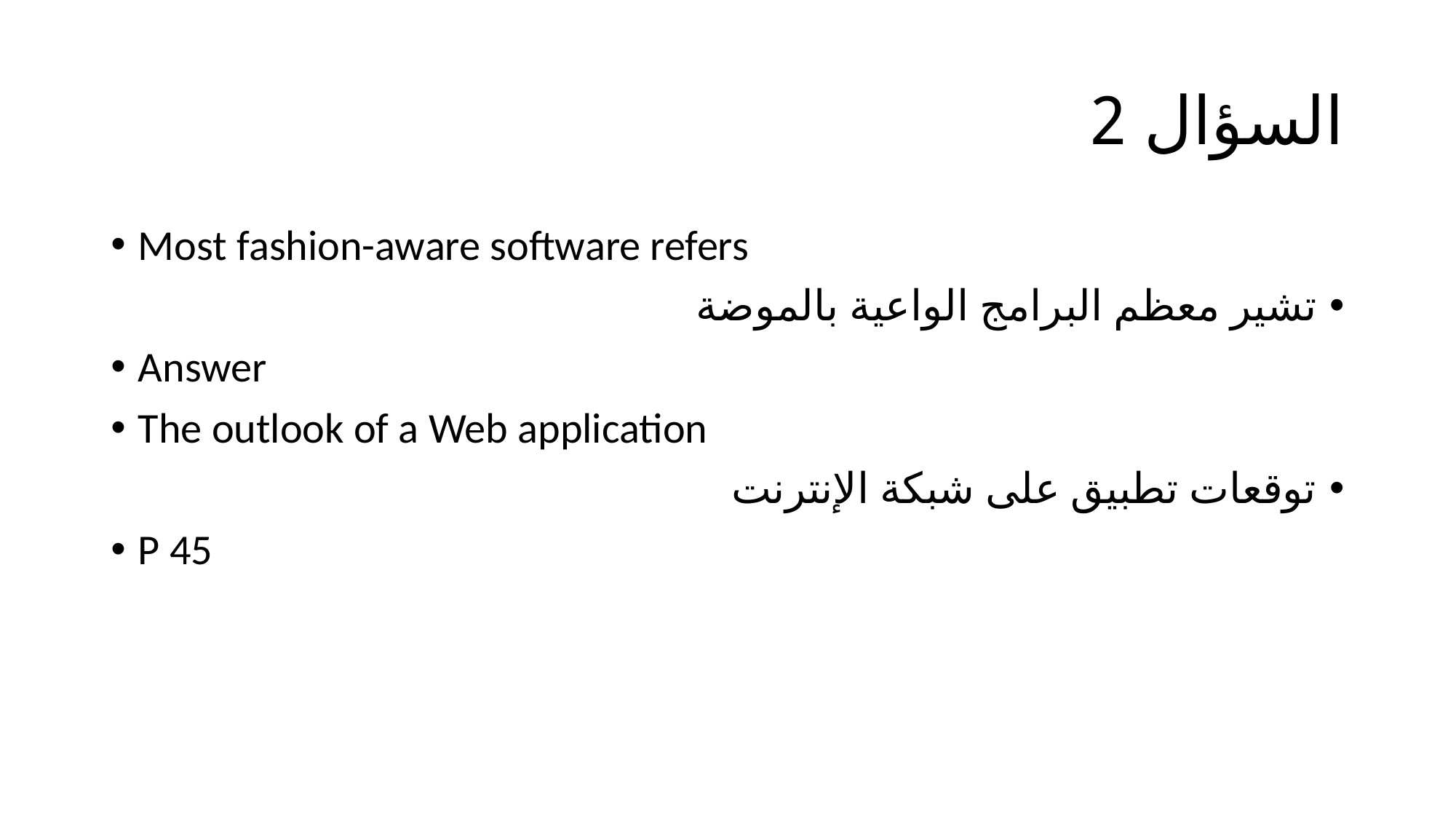

# السؤال 2
Most fashion-aware software refers
تشير معظم البرامج الواعية بالموضة
Answer
The outlook of a Web application
توقعات تطبيق على شبكة الإنترنت
P 45